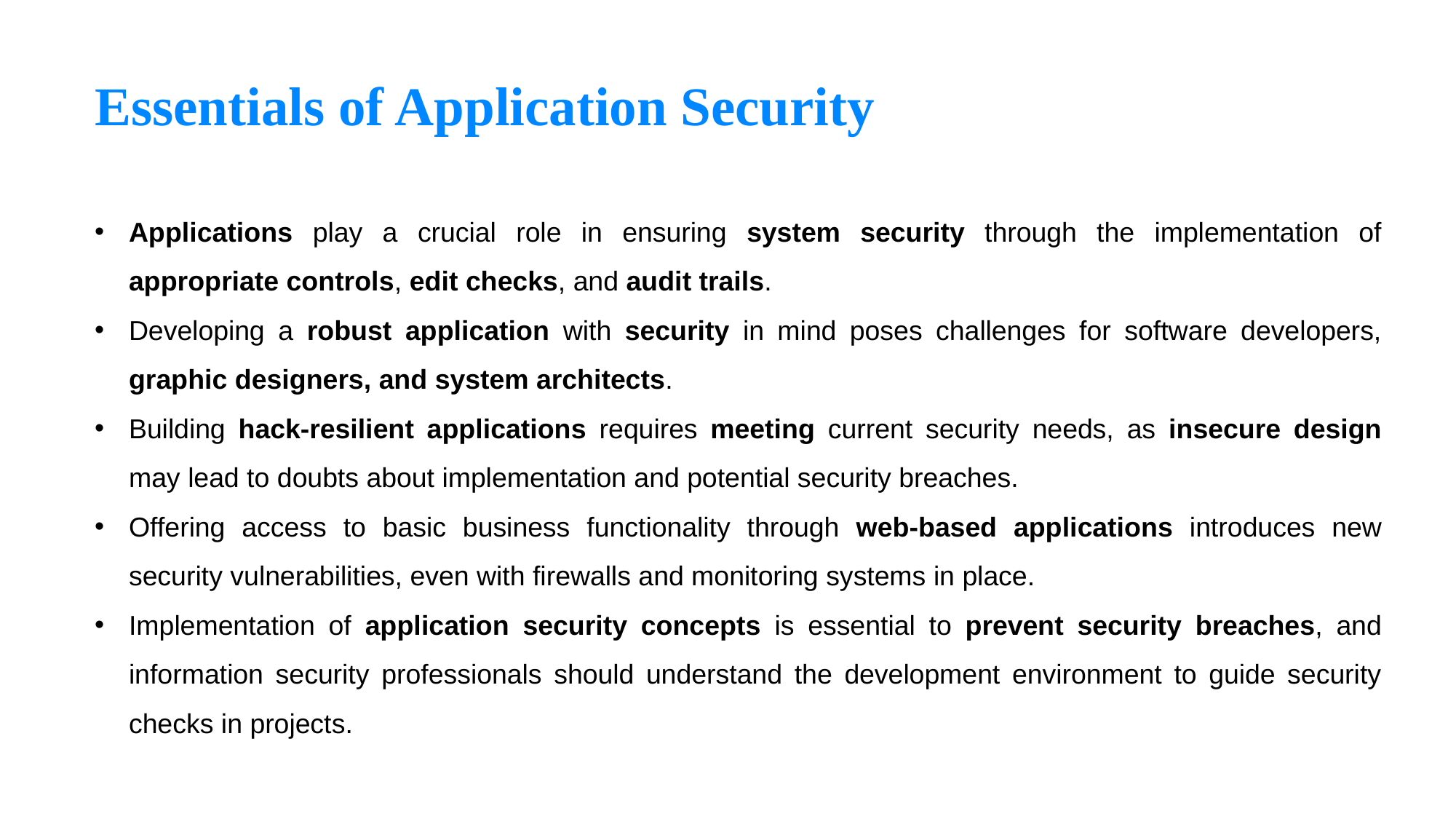

Essentials of Application Security
Applications play a crucial role in ensuring system security through the implementation of appropriate controls, edit checks, and audit trails.
Developing a robust application with security in mind poses challenges for software developers, graphic designers, and system architects.
Building hack-resilient applications requires meeting current security needs, as insecure design may lead to doubts about implementation and potential security breaches.
Offering access to basic business functionality through web-based applications introduces new security vulnerabilities, even with firewalls and monitoring systems in place.
Implementation of application security concepts is essential to prevent security breaches, and information security professionals should understand the development environment to guide security checks in projects.